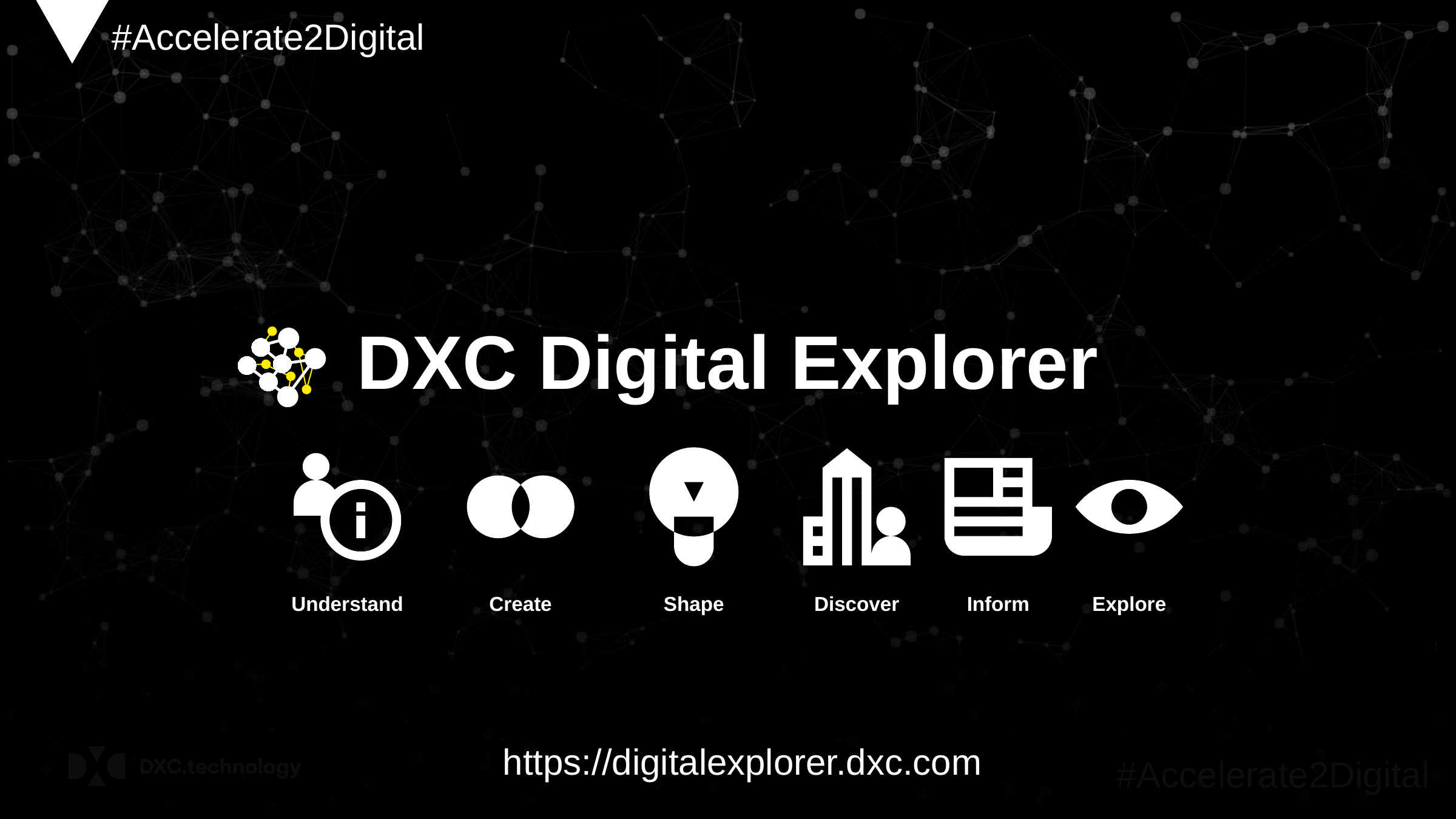

# DXC Digital Explorer

Shape

Discover

Understand

Inform

Create

Explore
https://digitalexplorer.dxc.com